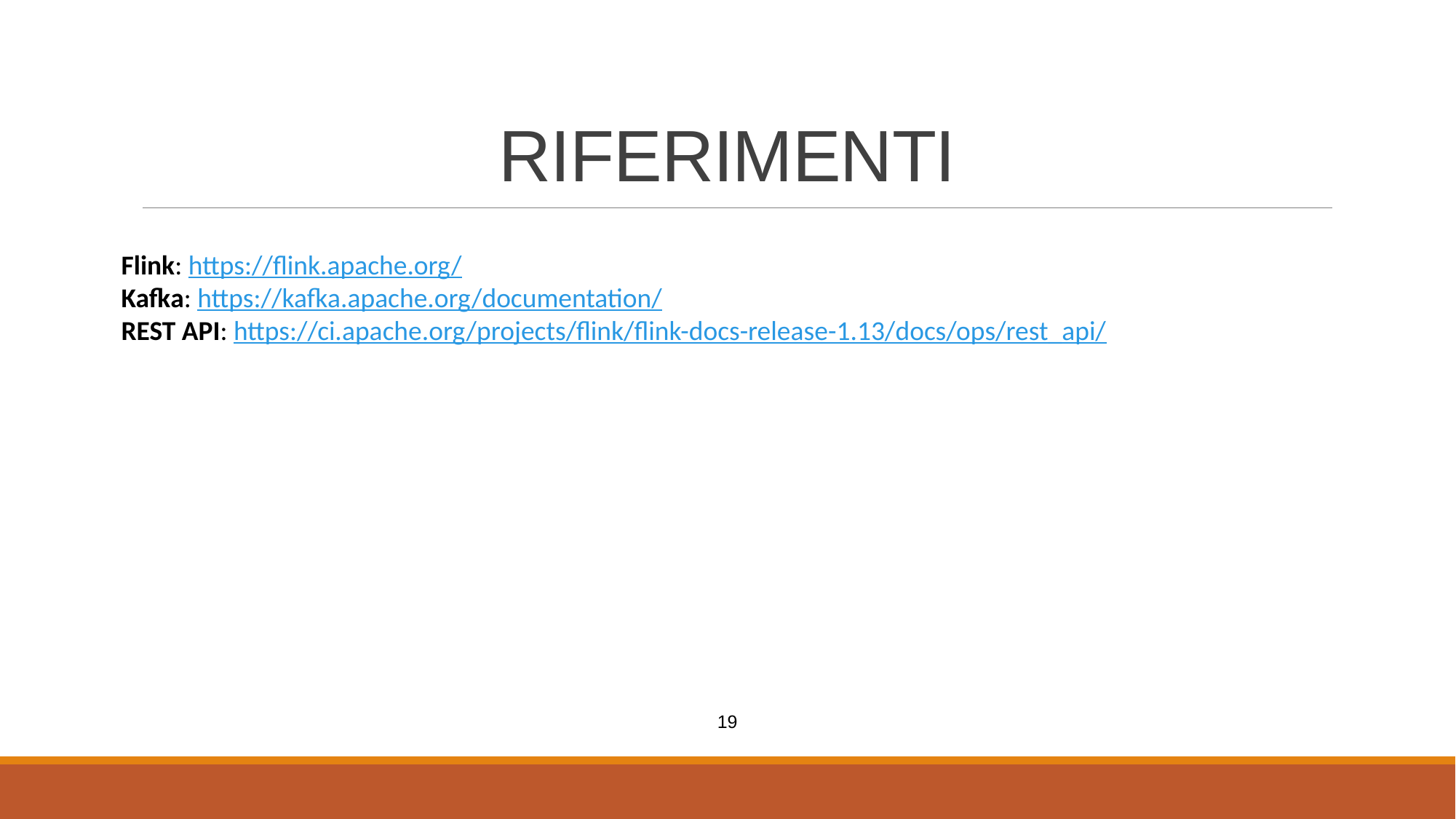

# RIFERIMENTI

Flink: https://flink.apache.org/
Kafka: https://kafka.apache.org/documentation/
REST API: https://ci.apache.org/projects/flink/flink-docs-release-1.13/docs/ops/rest_api/

19